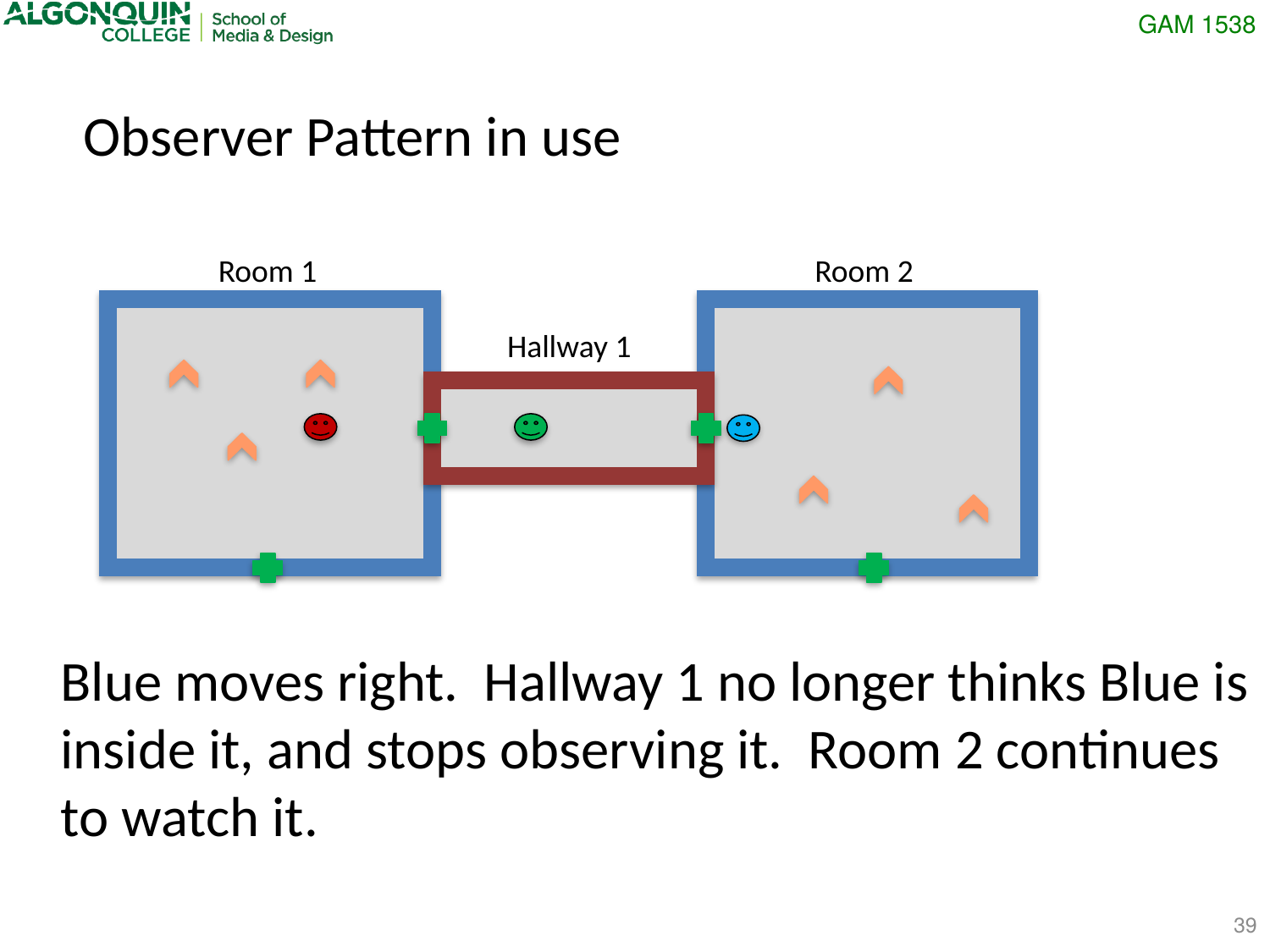

Observer Pattern in use

Room 1
Room 2

Hallway 1

Blue moves right.  Hallway 1 no longer thinks Blue is
inside it, and stops observing it.  Room 2 continues
to watch it.
39